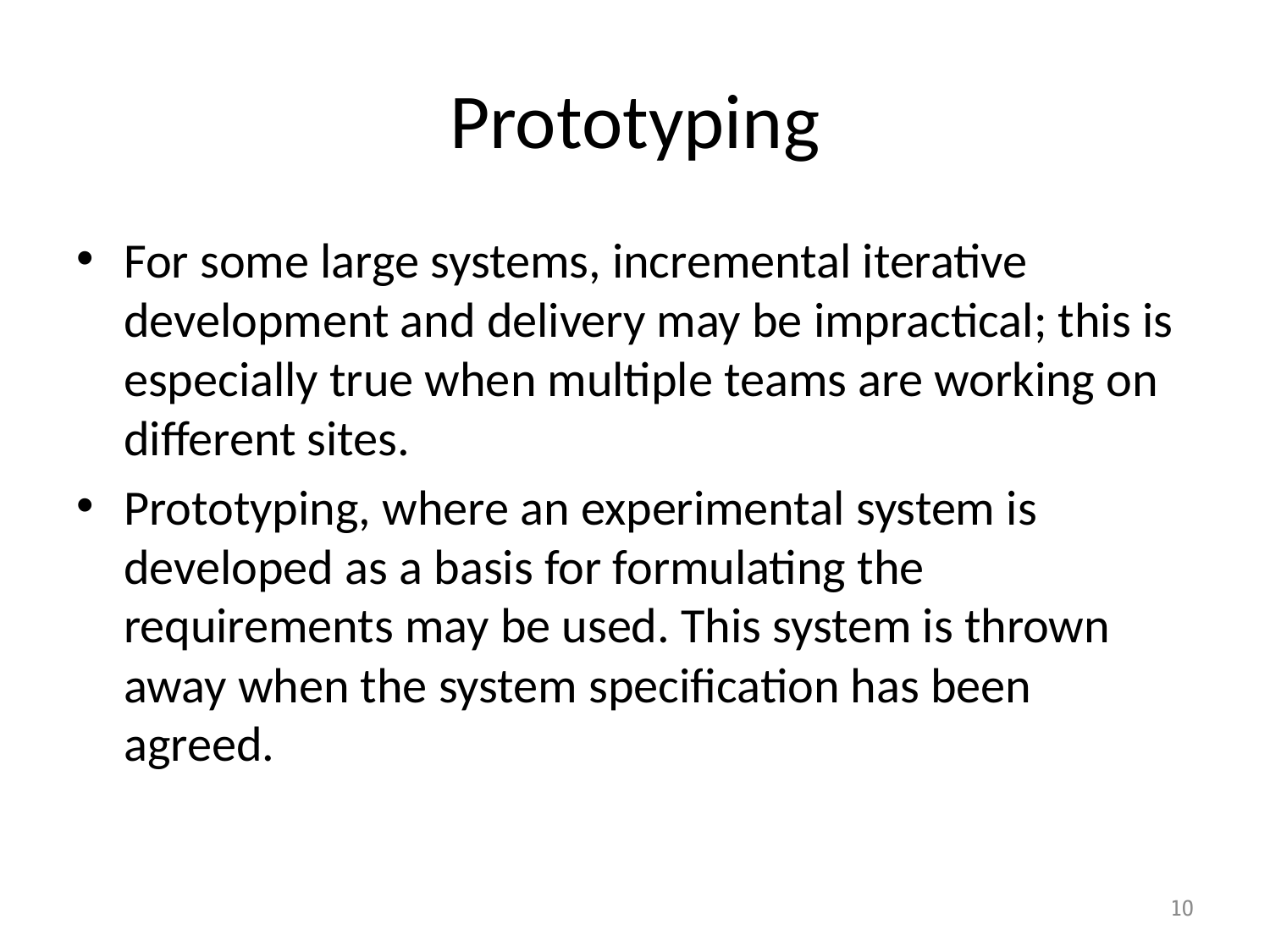

# Prototyping
For some large systems, incremental iterative development and delivery may be impractical; this is especially true when multiple teams are working on different sites.
Prototyping, where an experimental system is developed as a basis for formulating the requirements may be used. This system is thrown away when the system specification has been agreed.
10